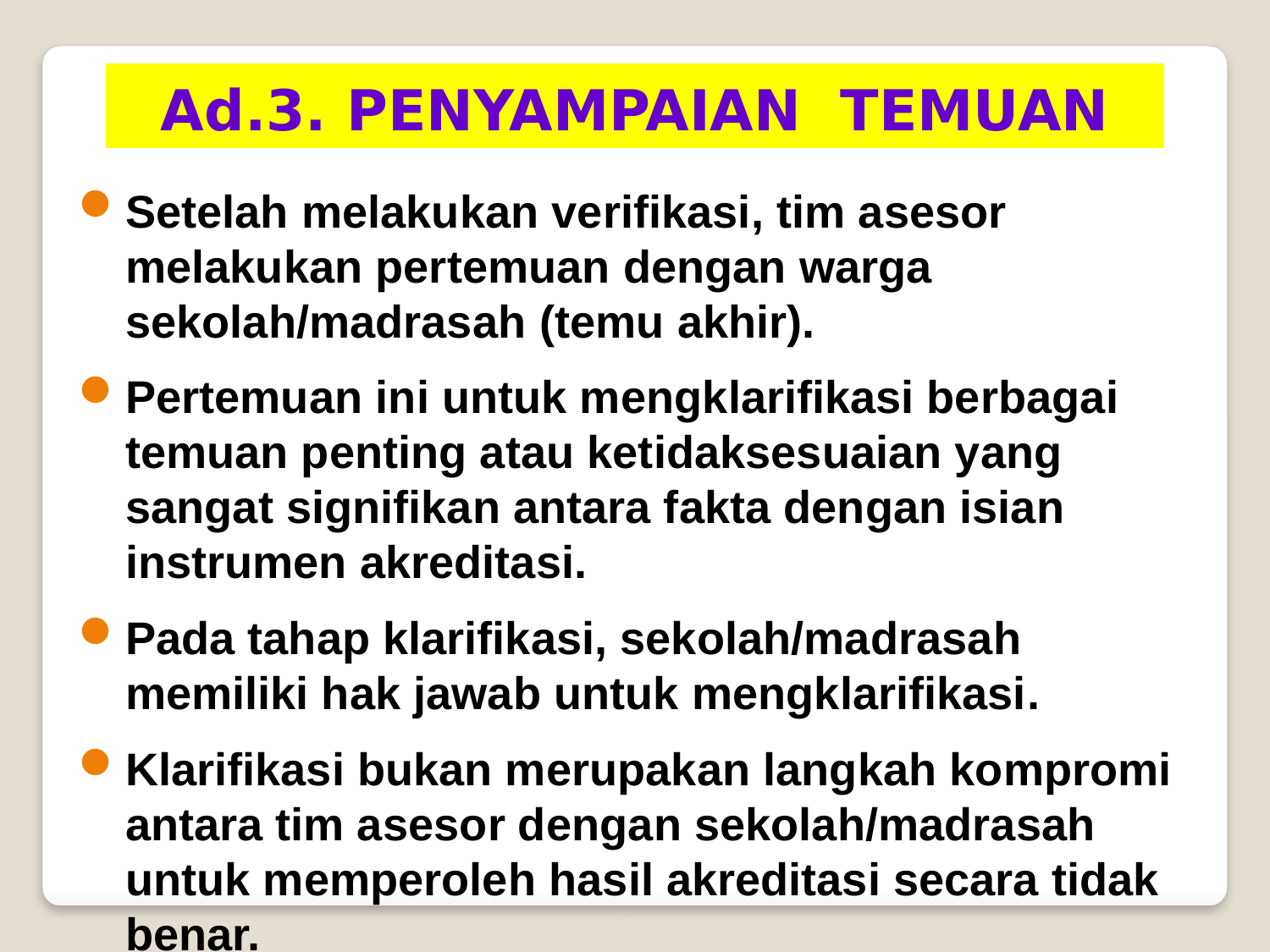

Ad.3. PENYAMPAIAN  TEMUAN
Setelah melakukan verifikasi, tim asesor melakukan pertemuan dengan warga sekolah/madrasah (temu akhir).
Pertemuan ini untuk mengklarifikasi berbagai temuan penting atau ketidaksesuaian yang sangat signifikan antara fakta dengan isian instrumen akreditasi.
Pada tahap klarifikasi, sekolah/madrasah memiliki hak jawab untuk mengklarifikasi.
Klarifikasi bukan merupakan langkah kompromi antara tim asesor dengan sekolah/madrasah untuk memperoleh hasil akreditasi secara tidak benar.